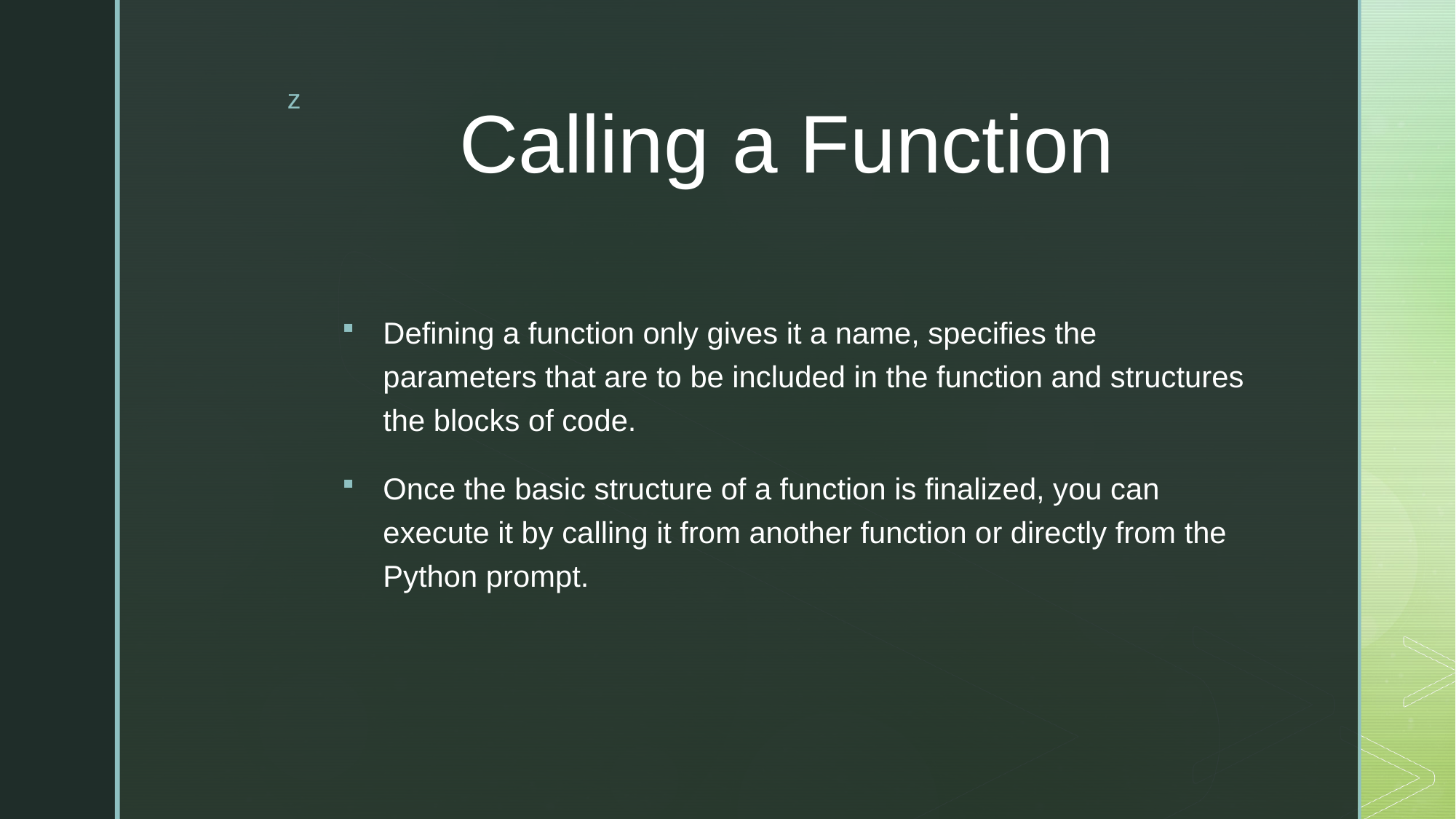

# Calling a Function
Defining a function only gives it a name, specifies the parameters that are to be included in the function and structures the blocks of code.
Once the basic structure of a function is finalized, you can execute it by calling it from another function or directly from the Python prompt.